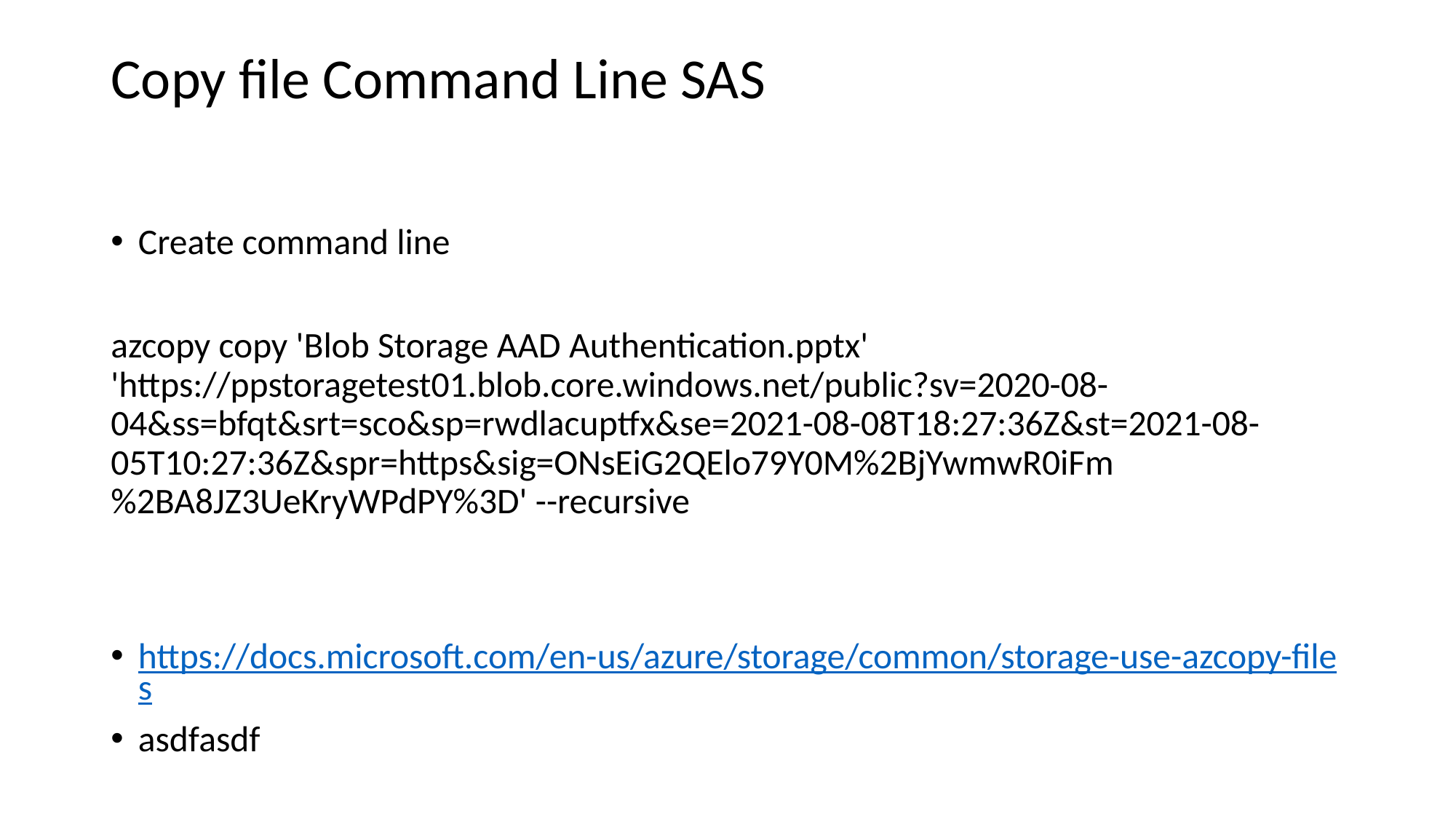

# Copy file Command Line SAS
Create command line

azcopy copy 'Blob Storage AAD Authentication.pptx' 'https://ppstoragetest01.blob.core.windows.net/public?sv=2020-08-04&ss=bfqt&srt=sco&sp=rwdlacuptfx&se=2021-08-08T18:27:36Z&st=2021-08-05T10:27:36Z&spr=https&sig=ONsEiG2QElo79Y0M%2BjYwmwR0iFm%2BA8JZ3UeKryWPdPY%3D' --recursive

https://docs.microsoft.com/en-us/azure/storage/common/storage-use-azcopy-files
asdfasdf